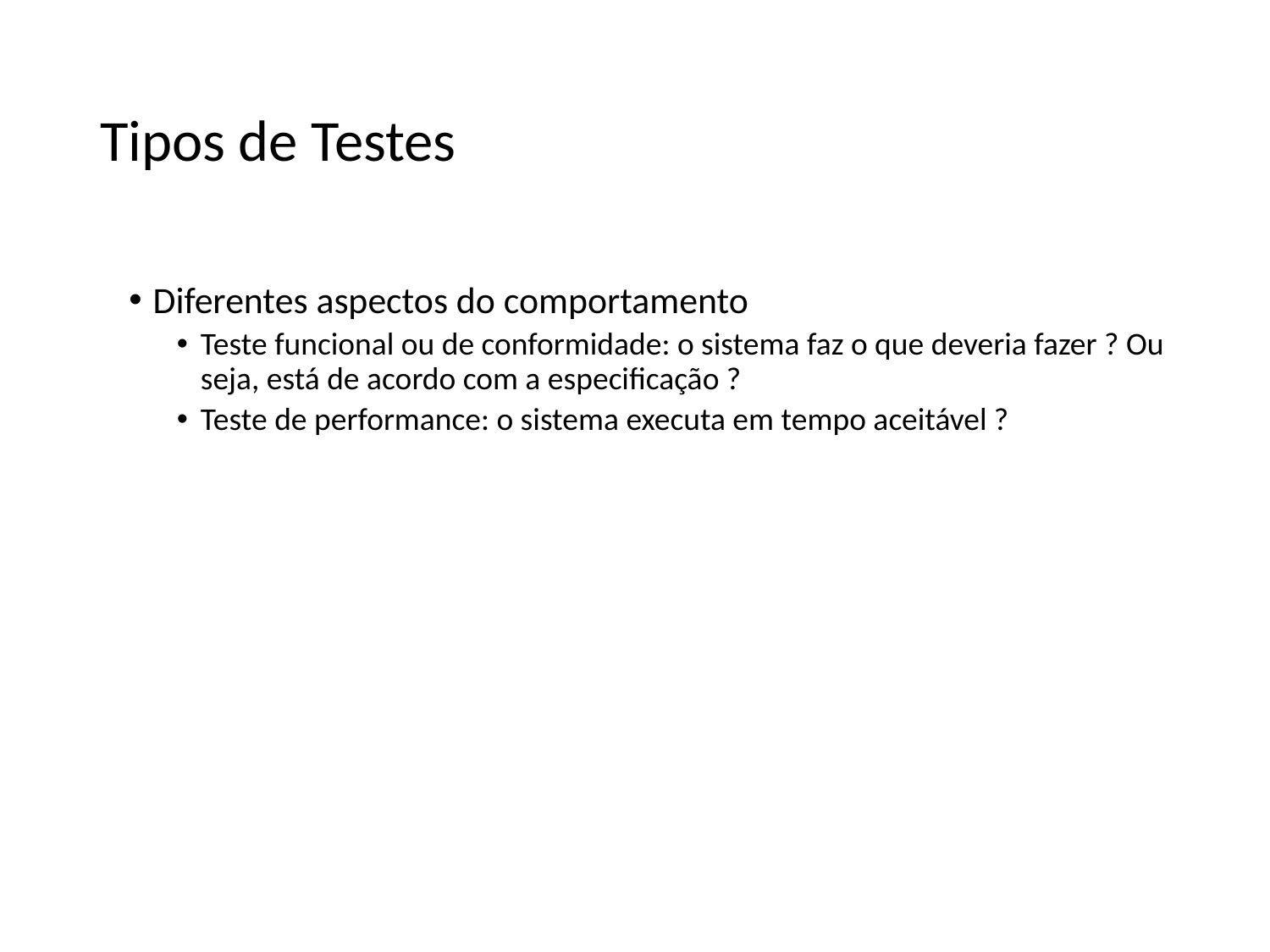

# Tipos de Testes
Diferentes aspectos do comportamento
Teste funcional ou de conformidade: o sistema faz o que deveria fazer ? Ou seja, está de acordo com a especificação ?
Teste de performance: o sistema executa em tempo aceitável ?